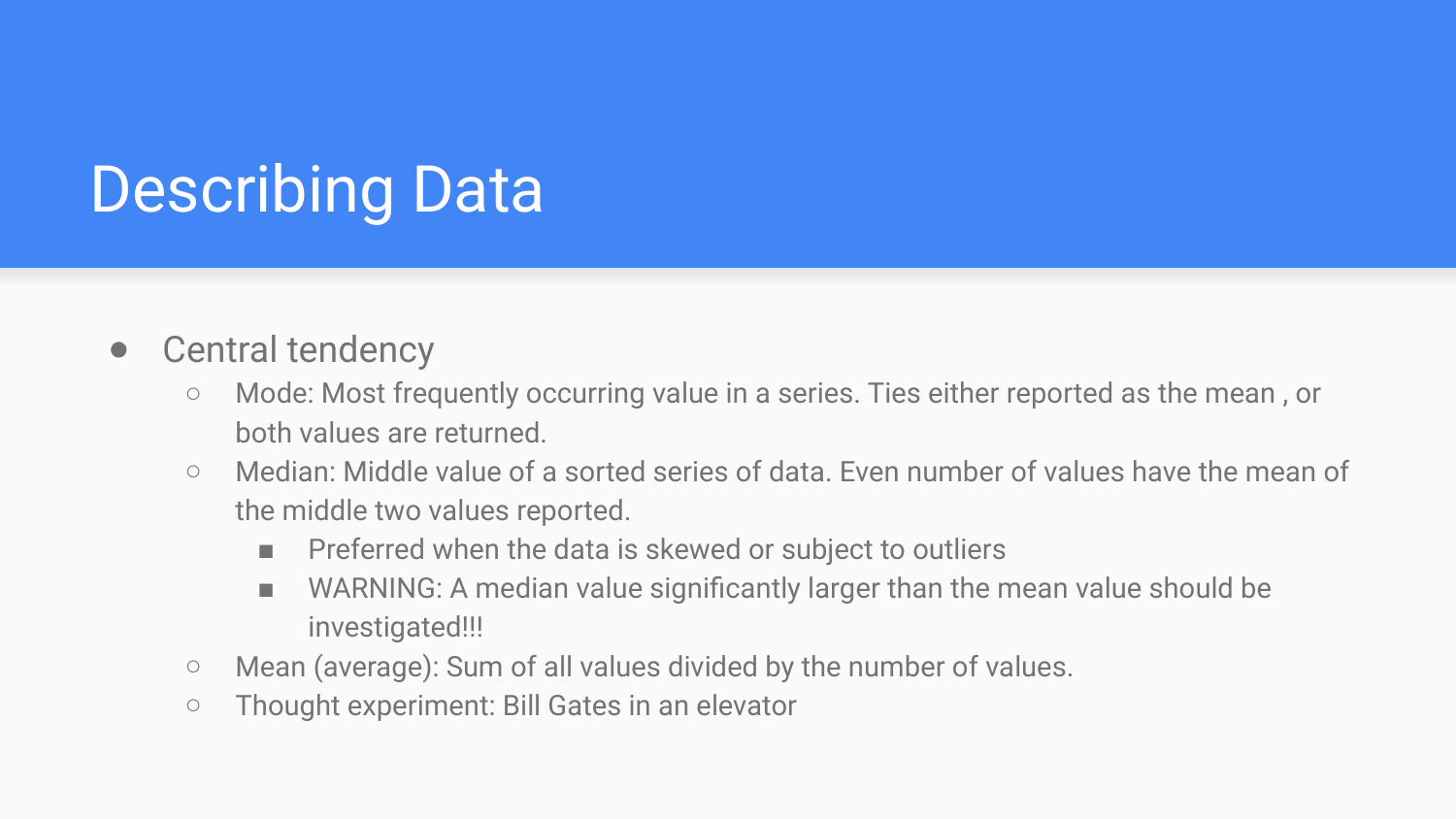

# Describing Data
Central tendency
Mode: Most frequently occurring value in a series. Ties either reported as the mean , or both values are returned.
Median: Middle value of a sorted series of data. Even number of values have the mean of the middle two values reported.
Preferred when the data is skewed or subject to outliers
WARNING: A median value significantly larger than the mean value should be investigated!!!
Mean (average): Sum of all values divided by the number of values.
Thought experiment: Bill Gates in an elevator